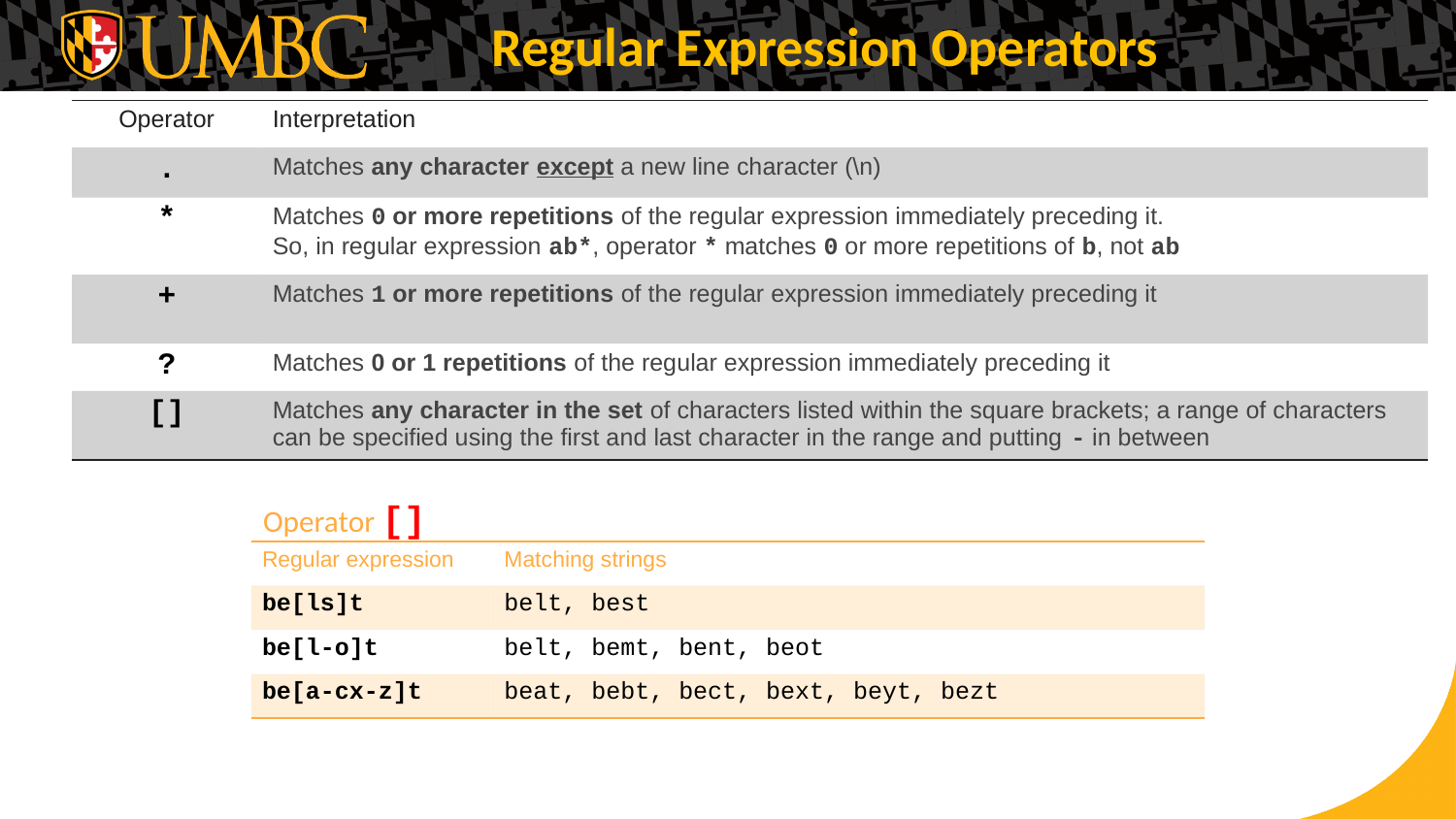

Regular Expression Operators
| Operator | Interpretation |
| --- | --- |
| . | Matches any character except a new line character (\n) |
| \* | Matches 0 or more repetitions of the regular expression immediately preceding it. So, in regular expression ab\*, operator \* matches 0 or more repetitions of b, not ab |
| + | Matches 1 or more repetitions of the regular expression immediately preceding it |
| ? | Matches 0 or 1 repetitions of the regular expression immediately preceding it |
| [] | Matches any character in the set of characters listed within the square brackets; a range of characters can be specified using the first and last character in the range and putting - in between |
Operator []
| Regular expression | Matching strings |
| --- | --- |
| be[ls]t | belt, best |
| be[l-o]t | belt, bemt, bent, beot |
| be[a-cx-z]t | beat, bebt, bect, bext, beyt, bezt |